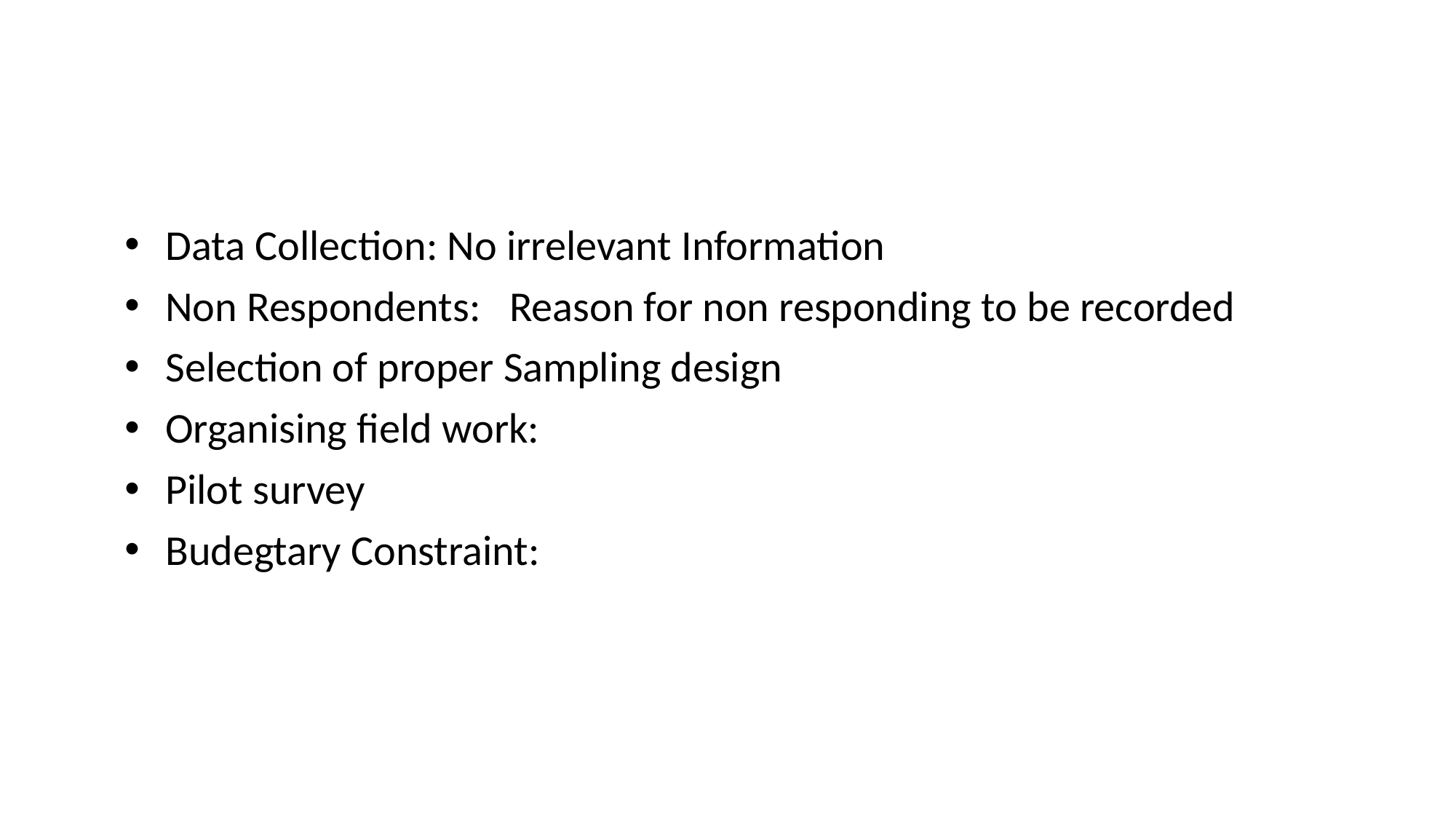

Data Collection: No irrelevant Information
Non Respondents:   Reason for non responding to be recorded
Selection of proper Sampling design
Organising field work:
Pilot survey
Budegtary Constraint: